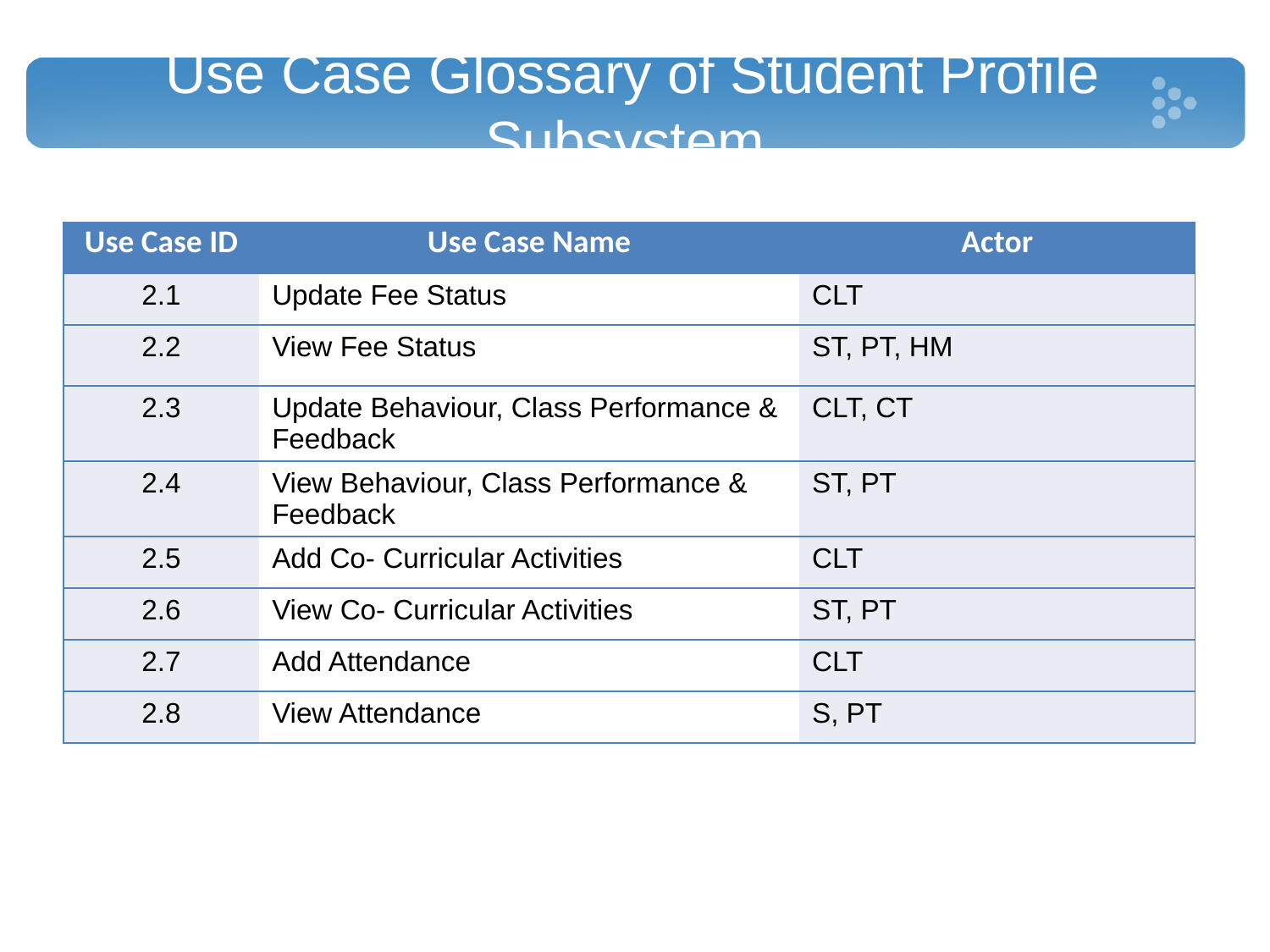

# Use Case Glossary of Student Profile Subsystem
| Use Case ID | Use Case Name | Actor |
| --- | --- | --- |
| 2.1 | Update Fee Status | CLT |
| 2.2 | View Fee Status | ST, PT, HM |
| 2.3 | Update Behaviour, Class Performance & Feedback | CLT, CT |
| 2.4 | View Behaviour, Class Performance & Feedback | ST, PT |
| 2.5 | Add Co- Curricular Activities | CLT |
| 2.6 | View Co- Curricular Activities | ST, PT |
| 2.7 | Add Attendance | CLT |
| 2.8 | View Attendance | S, PT |